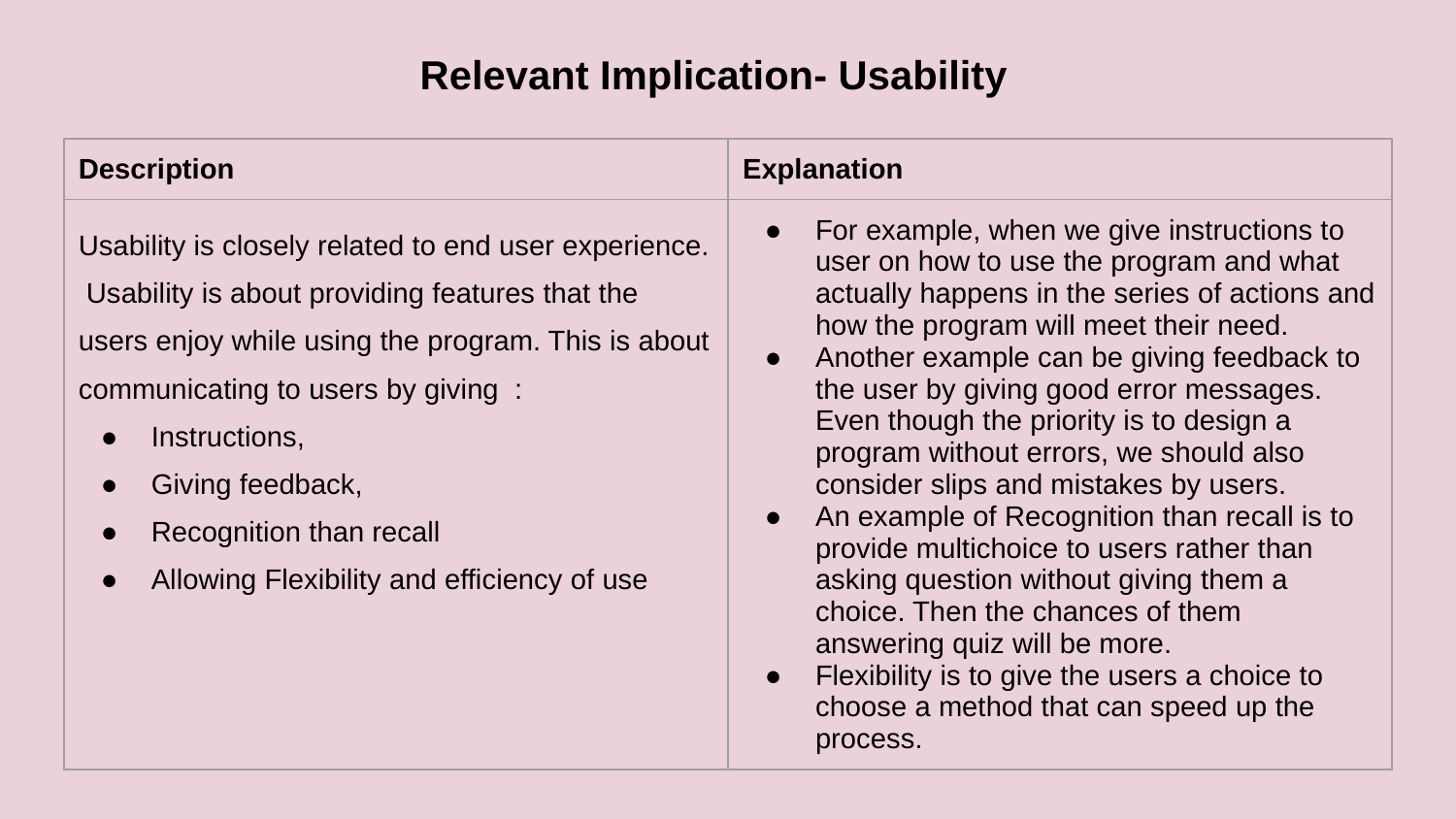

# Relevant Implication- Usability
| Description | Explanation |
| --- | --- |
| Usability is closely related to end user experience. Usability is about providing features that the users enjoy while using the program. This is about communicating to users by giving : Instructions, Giving feedback, Recognition than recall Allowing Flexibility and efficiency of use | For example, when we give instructions to user on how to use the program and what actually happens in the series of actions and how the program will meet their need. Another example can be giving feedback to the user by giving good error messages. Even though the priority is to design a program without errors, we should also consider slips and mistakes by users. An example of Recognition than recall is to provide multichoice to users rather than asking question without giving them a choice. Then the chances of them answering quiz will be more. Flexibility is to give the users a choice to choose a method that can speed up the process. |